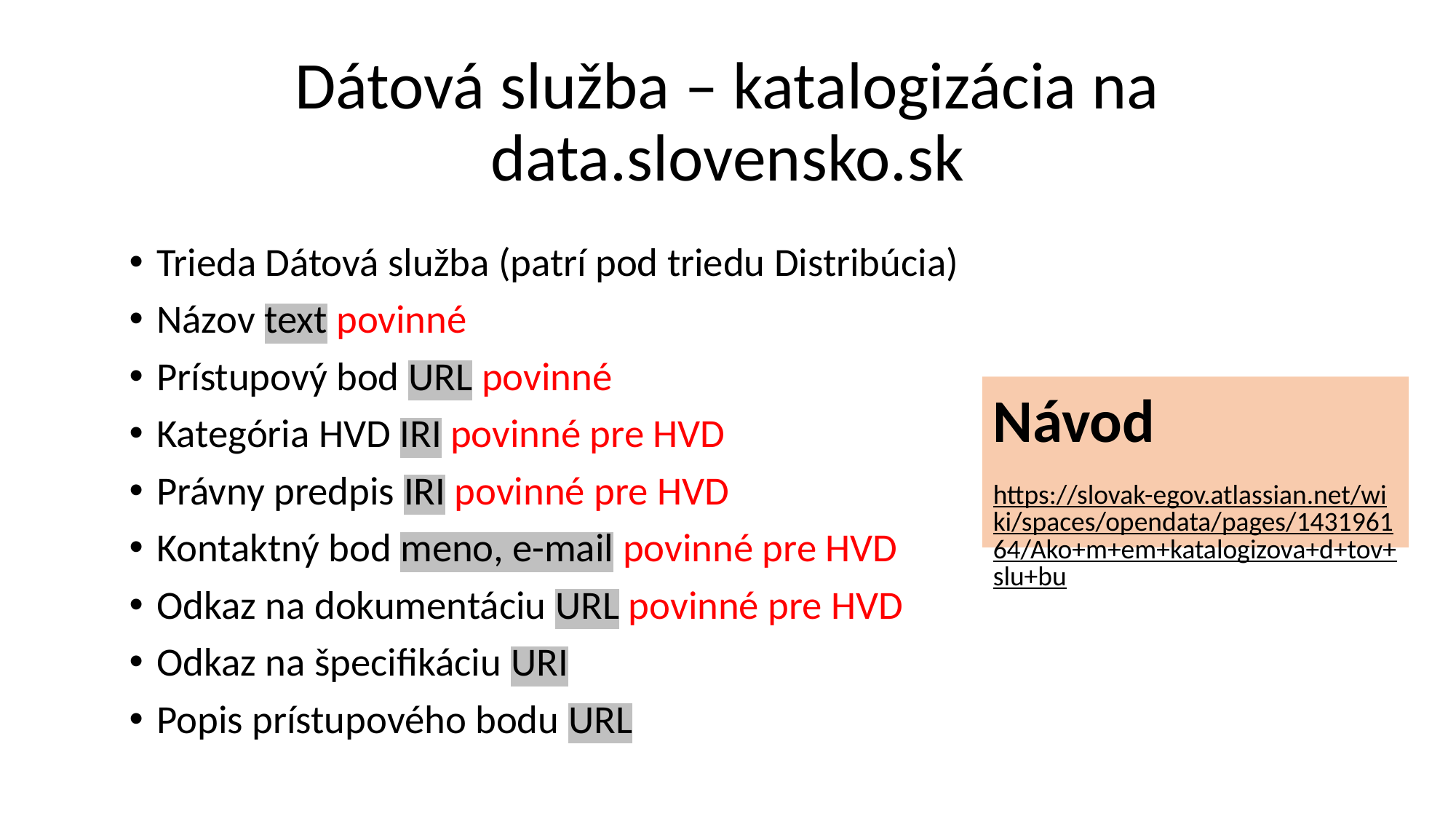

Dátová služba – katalogizácia na data.slovensko.sk
Trieda Dátová služba (patrí pod triedu Distribúcia)
Názov text povinné
Prístupový bod URL povinné
Kategória HVD IRI povinné pre HVD
Právny predpis IRI povinné pre HVD
Kontaktný bod meno, e-mail povinné pre HVD
Odkaz na dokumentáciu URL povinné pre HVD
Odkaz na špecifikáciu URI
Popis prístupového bodu URL

Návod

https://slovak-egov.atlassian.net/wiki/spaces/opendata/pages/143196164/Ako+m+em+katalogizova+d+tov+slu+bu